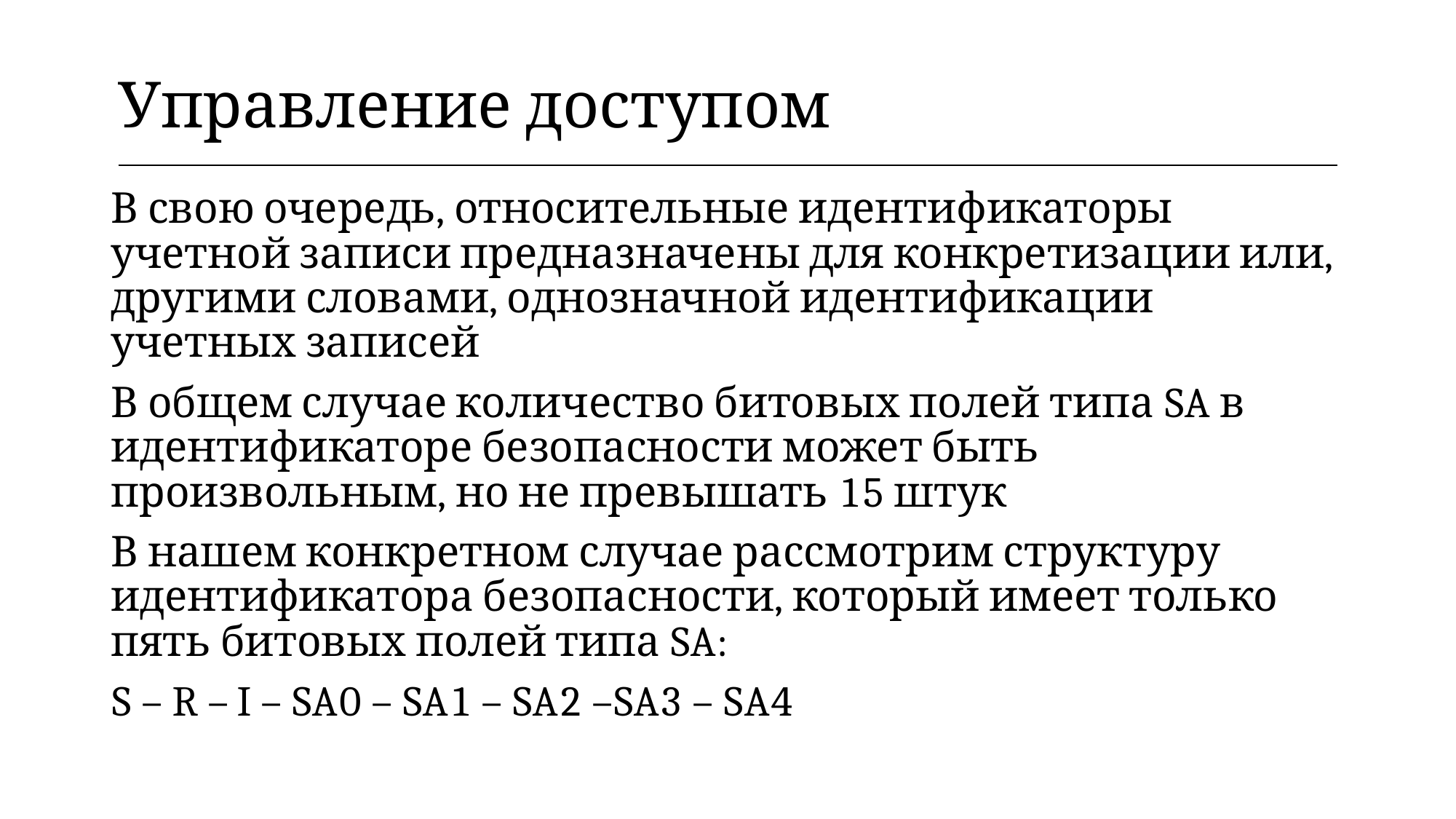

| Управление доступом |
| --- |
В свою очередь, относительные идентификаторы учетной записи предназначены для конкретизации или, другими словами, однозначной идентификации учетных записей
В общем случае количество битовых полей типа SA в идентификаторе безопасности может быть произвольным, но не превышать 15 штук
В нашем конкретном случае рассмотрим структуру идентификатора безопасности, который имеет только пять битовых полей типа SA:
S – R – I – SA0 – SA1 – SA2 –SA3 – SA4